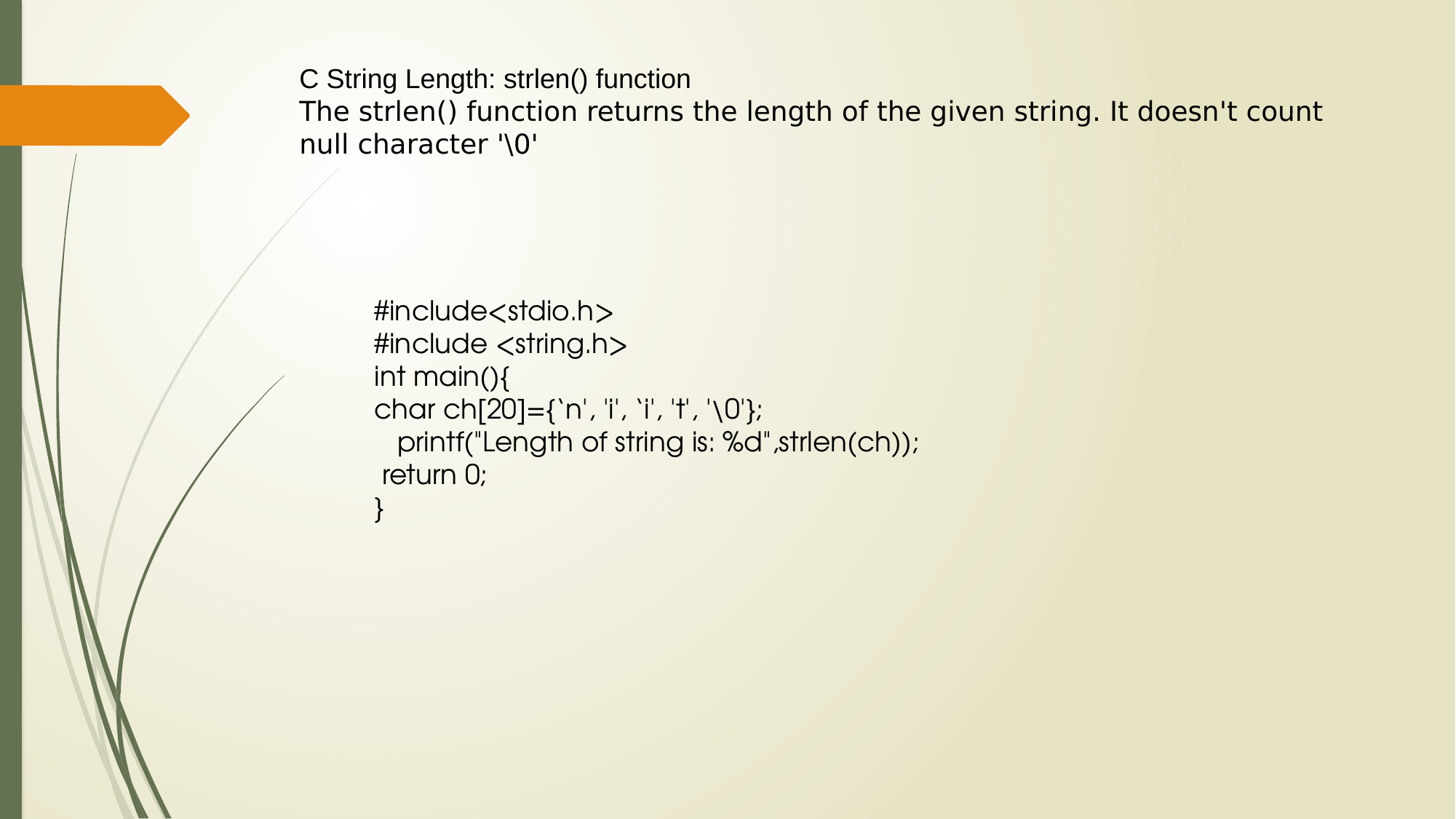

C String Length: strlen() function
The strlen() function returns the length of the given string. It doesn't count null character '\0'
#include<stdio.h>
#include <string.h>
int main(){
char ch[20]={‘n', 'i', ‘i', 't', '\0'};
   printf("Length of string is: %d",strlen(ch));
 return 0;
}